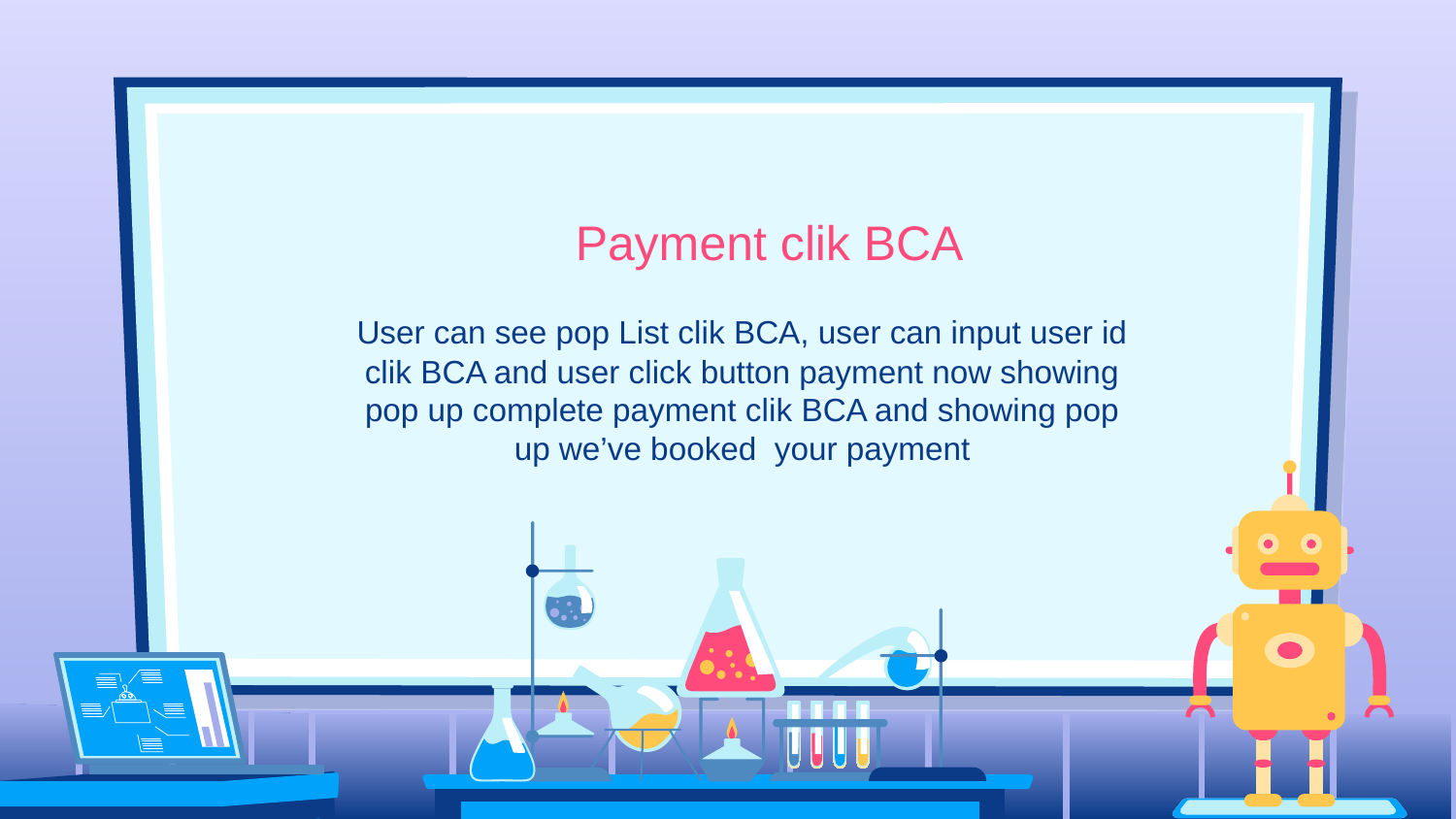

# Payment clik BCA
User can see pop List clik BCA, user can input user id clik BCA and user click button payment now showing pop up complete payment clik BCA and showing pop up we’ve booked  your payment